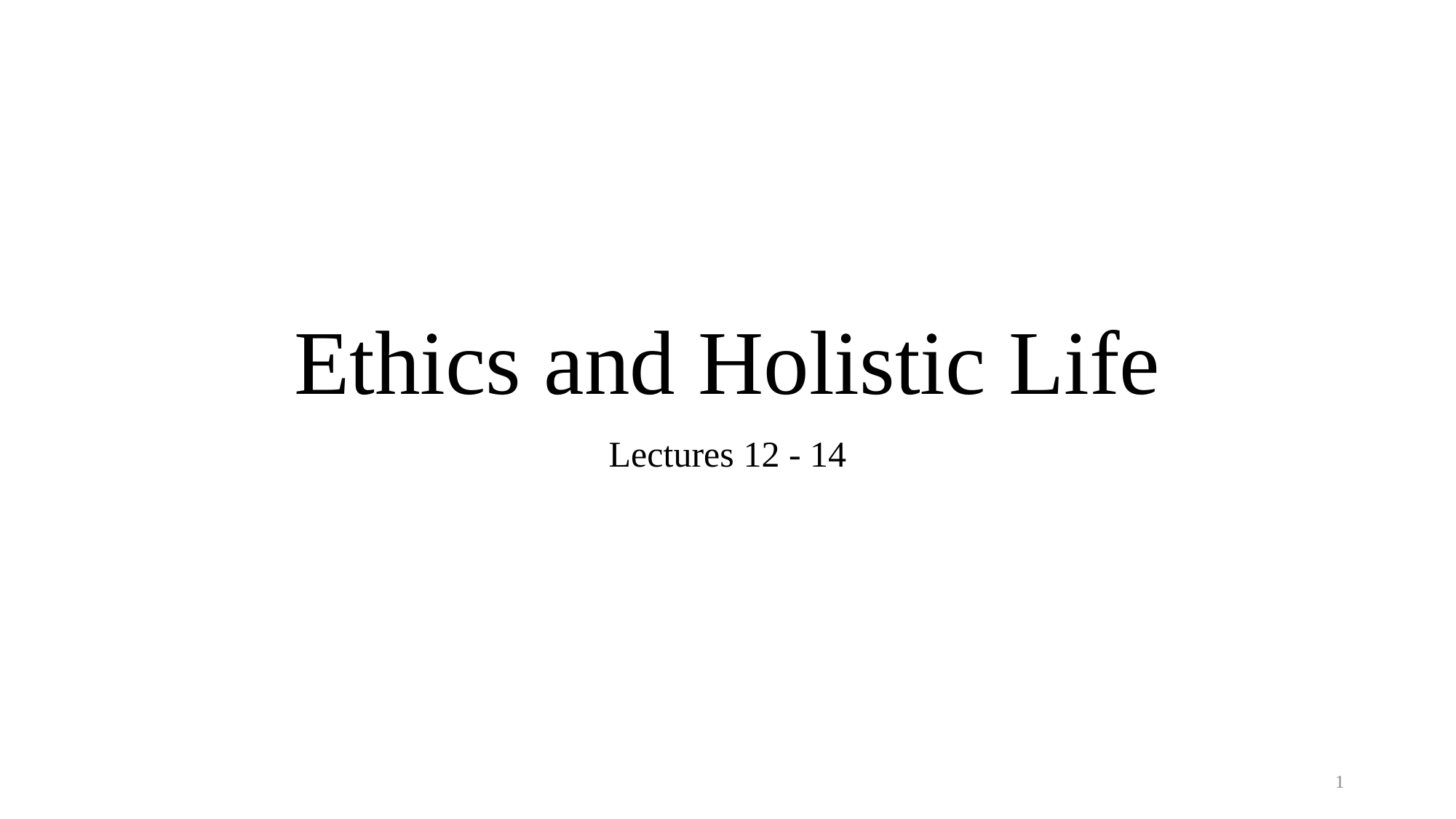

# Ethics and Holistic Life
Lectures 12 - 14
1